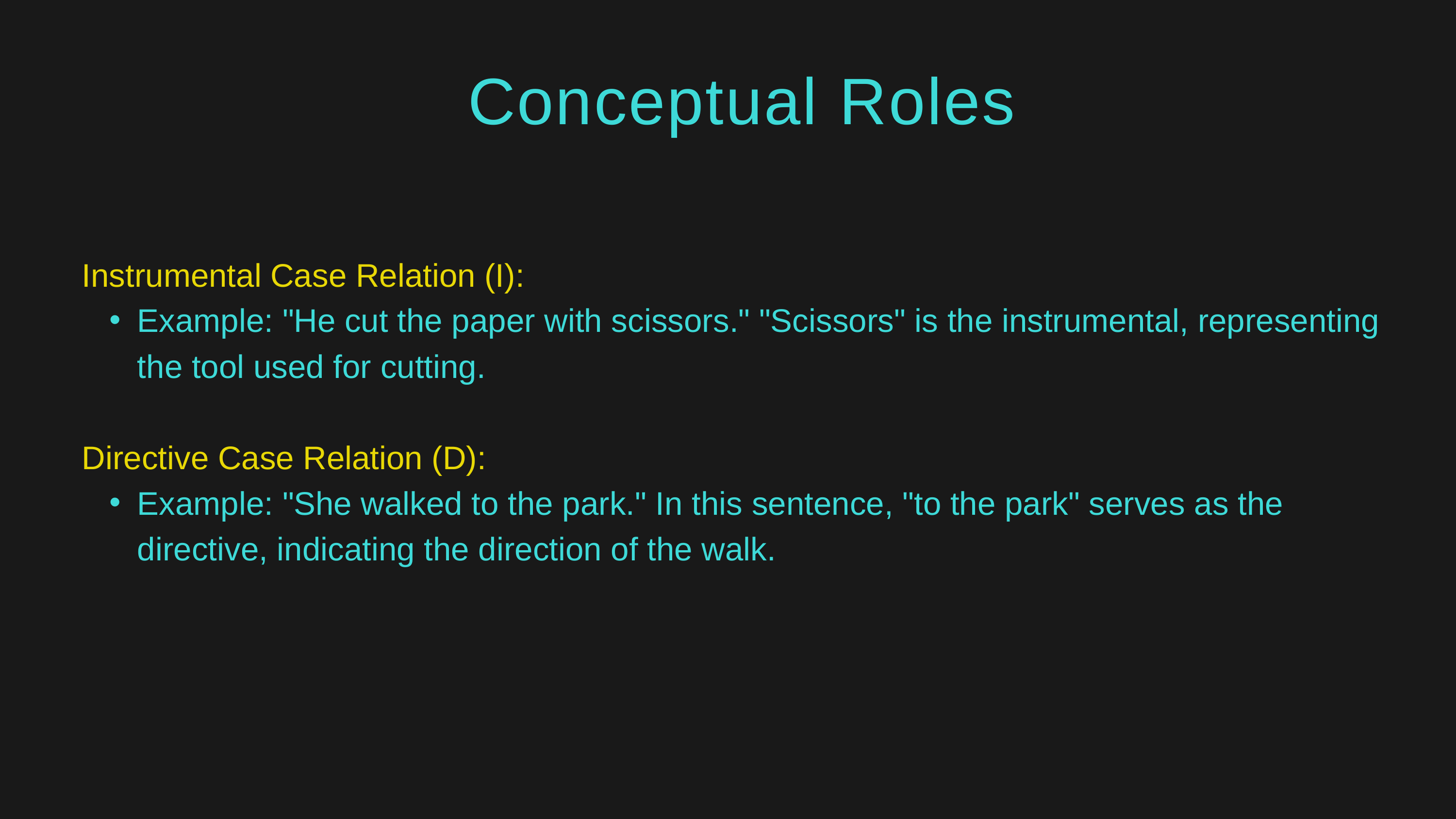

Conceptual Roles
Instrumental Case Relation (I):
Example: "He cut the paper with scissors." "Scissors" is the instrumental, representing the tool used for cutting.

Directive Case Relation (D):
Example: "She walked to the park." In this sentence, "to the park" serves as the directive, indicating the direction of the walk.